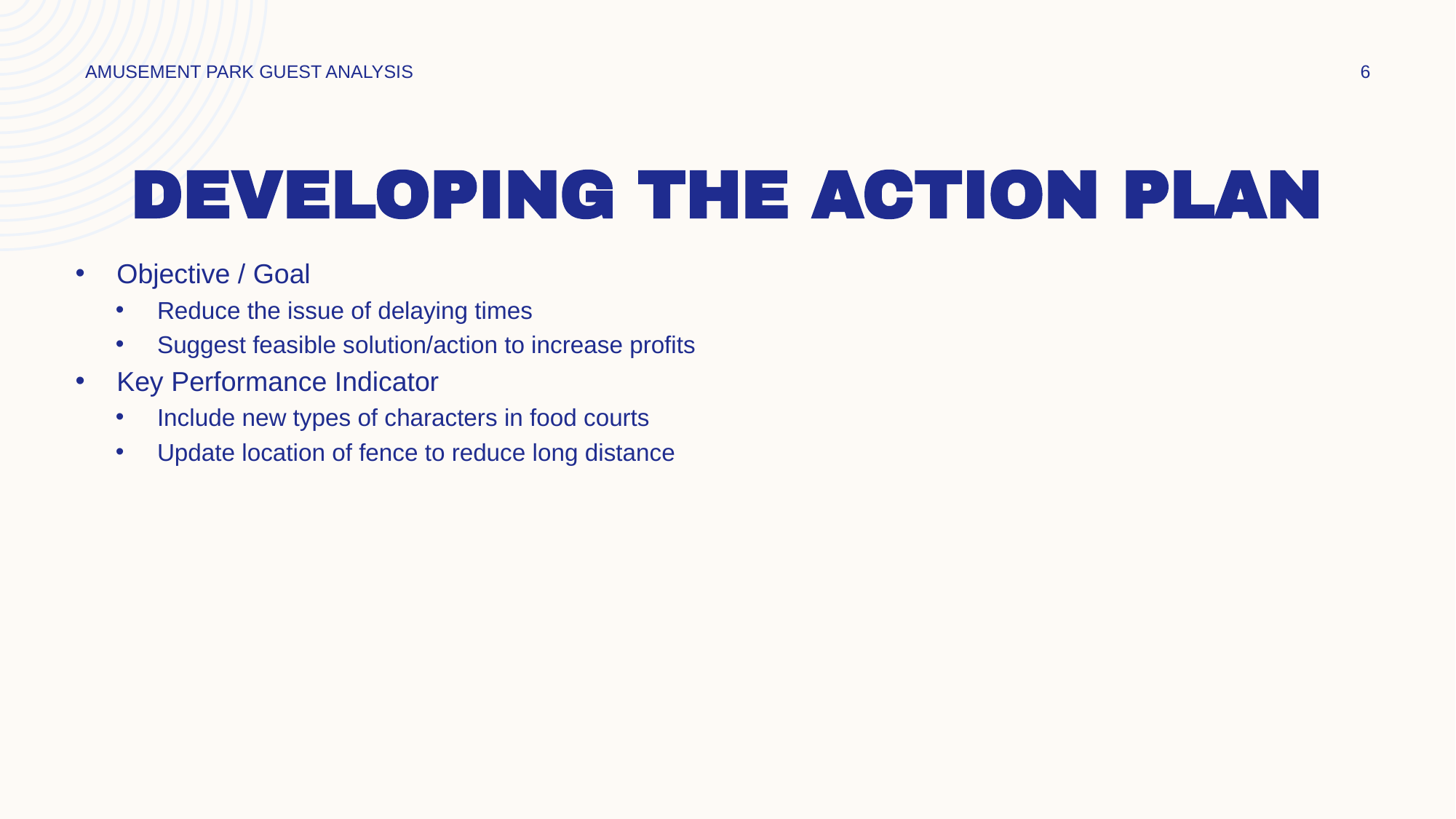

AMUSEMENT PARK GUEST ANALYSIS
6
# Developing the Action Plan
Objective / Goal
Reduce the issue of delaying times
Suggest feasible solution/action to increase profits
Key Performance Indicator
Include new types of characters in food courts
Update location of fence to reduce long distance